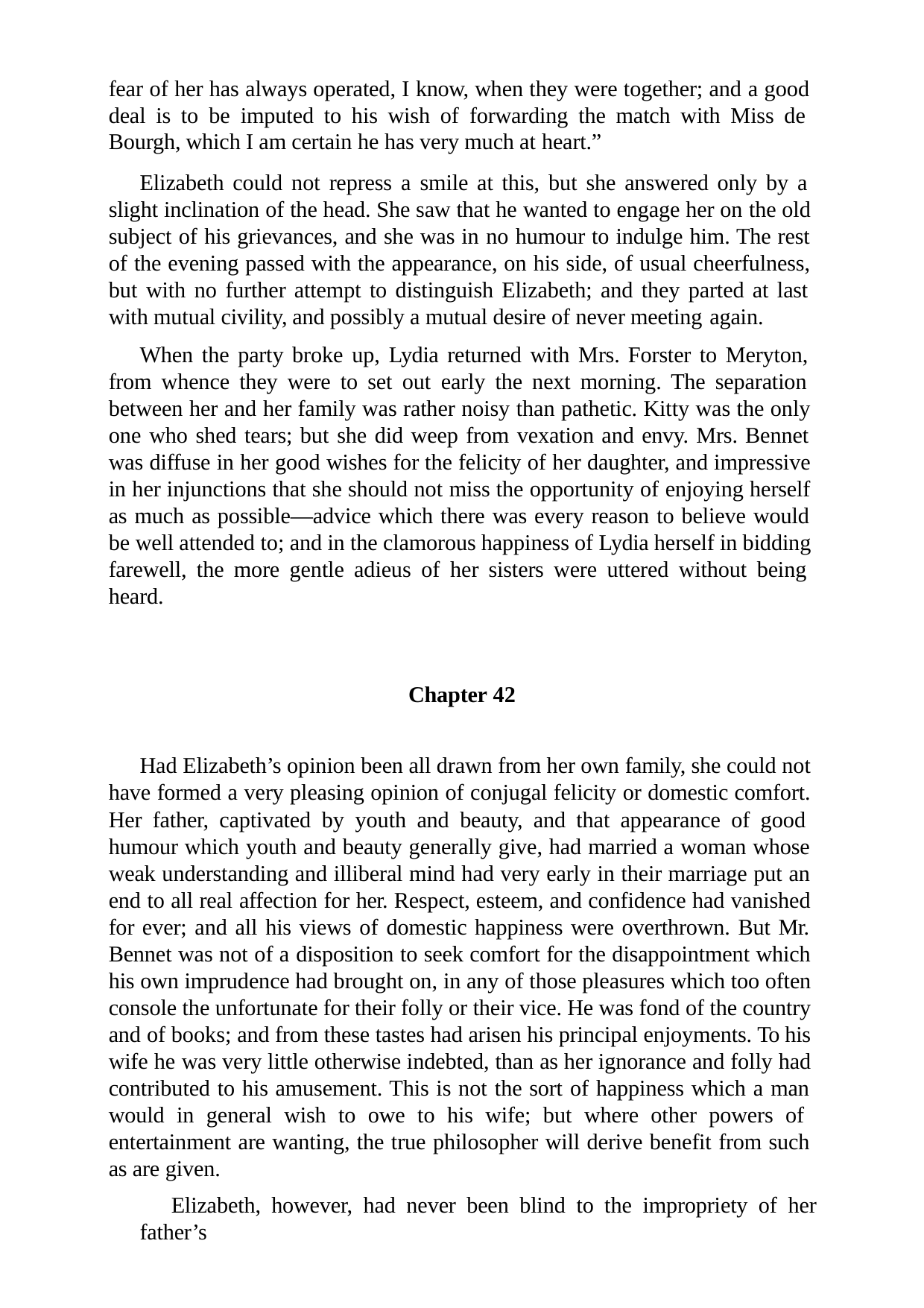

fear of her has always operated, I know, when they were together; and a good  deal is to be imputed to his wish of forwarding the match with Miss de  Bourgh, which I am certain he has very much at heart.”
Elizabeth could not repress a smile at this, but she answered only by a  slight inclination of the head. She saw that he wanted to engage her on the old  subject of his grievances, and she was in no humour to indulge him. The rest  of the evening passed with the appearance, on his side, of usual cheerfulness,  but with no further attempt to distinguish Elizabeth; and they parted at last  with mutual civility, and possibly a mutual desire of never meeting again.
When the party broke up, Lydia returned with Mrs. Forster to Meryton,  from whence they were to set out early the next morning. The separation  between her and her family was rather noisy than pathetic. Kitty was the only  one who shed tears; but she did weep from vexation and envy. Mrs. Bennet  was diffuse in her good wishes for the felicity of her daughter, and impressive  in her injunctions that she should not miss the opportunity of enjoying herself  as much as possible—advice which there was every reason to believe would  be well attended to; and in the clamorous happiness of Lydia herself in bidding  farewell, the more gentle adieus of her sisters were uttered without being  heard.
Chapter 42

Had Elizabeth’s opinion been all drawn from her own family, she could not  have formed a very pleasing opinion of conjugal felicity or domestic comfort.  Her father, captivated by youth and beauty, and that appearance of good  humour which youth and beauty generally give, had married a woman whose  weak understanding and illiberal mind had very early in their marriage put an  end to all real affection for her. Respect, esteem, and confidence had vanished  for ever; and all his views of domestic happiness were overthrown. But Mr.  Bennet was not of a disposition to seek comfort for the disappointment which  his own imprudence had brought on, in any of those pleasures which too often  console the unfortunate for their folly or their vice. He was fond of the country  and of books; and from these tastes had arisen his principal enjoyments. To his  wife he was very little otherwise indebted, than as her ignorance and folly had  contributed to his amusement. This is not the sort of happiness which a man  would in general wish to owe to his wife; but where other powers of  entertainment are wanting, the true philosopher will derive benefit from such  as are given.
Elizabeth, however, had never been blind to the impropriety of her father’s